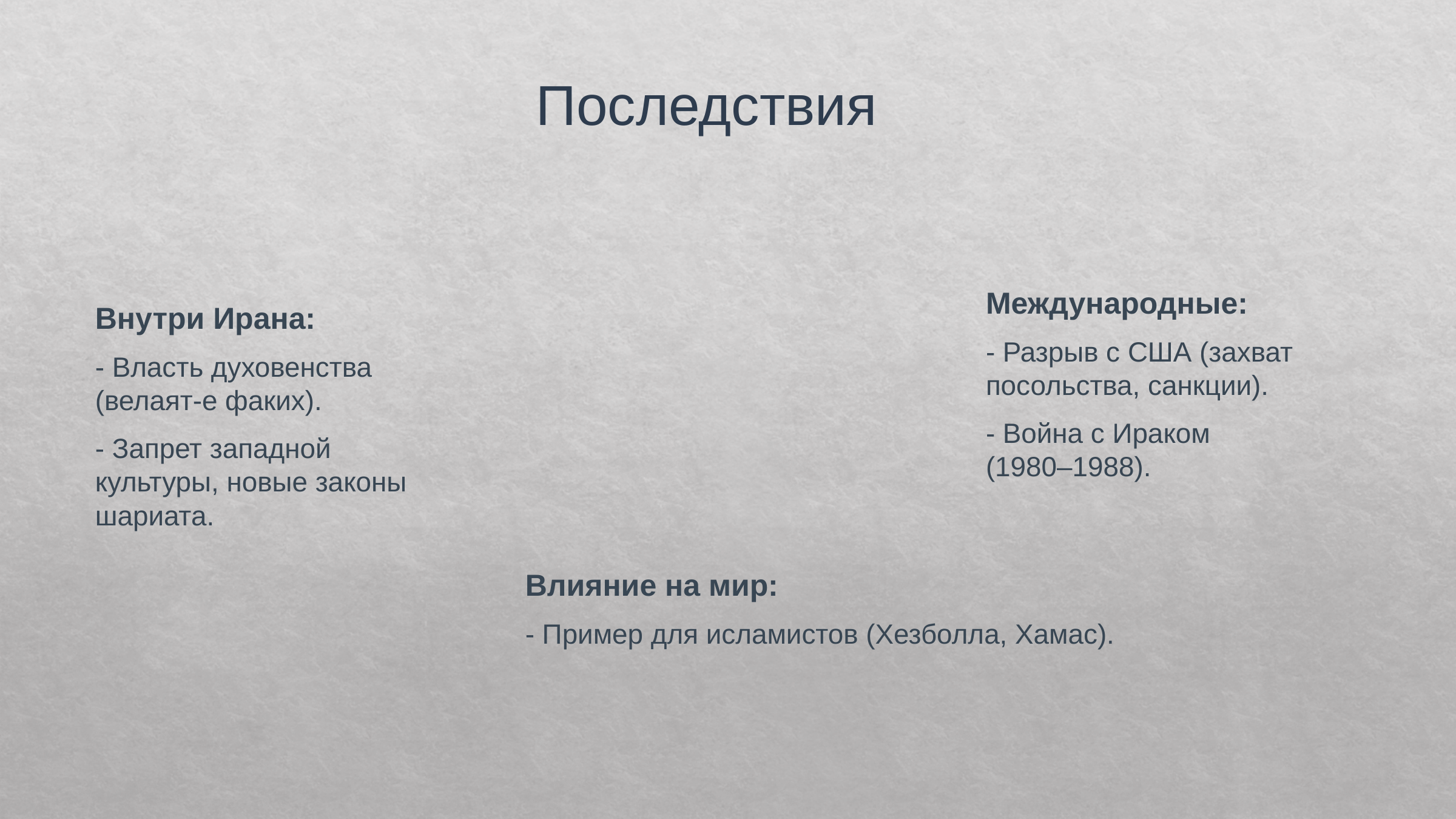

Последствия
Международные:
Внутри Ирана:
- Разрыв с США (захват посольства, санкции).
- Власть духовенства (велаят-е факих).
- Война с Ираком (1980–1988).
- Запрет западной культуры, новые законы шариата.
Влияние на мир:
- Пример для исламистов (Хезболла, Хамас).